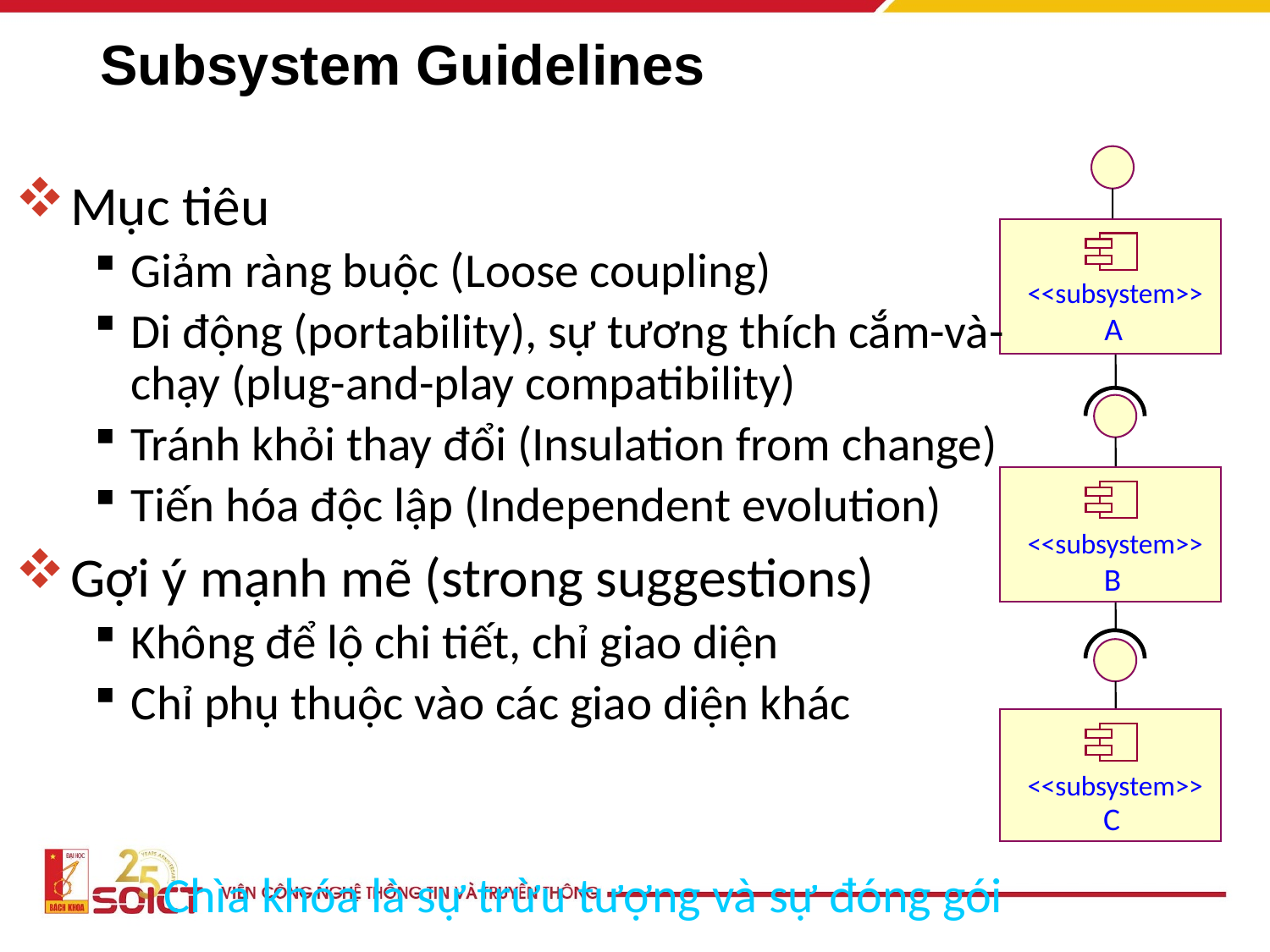

# Subsystem Guidelines

Mục tiêu
Giảm ràng buộc (Loose coupling)
Di động (portability), sự tương thích cắm-và-chạy (plug-and-play compatibility)
Tránh khỏi thay đổi (Insulation from change)
Tiến hóa độc lập (Independent evolution)
Gợi ý mạnh mẽ (strong suggestions)
Không để lộ chi tiết, chỉ giao diện
Chỉ phụ thuộc vào các giao diện khác

<<subsystem>>
A

<<subsystem>>
B

<<subsystem>>
C
Chìa khóa là sự trừu tượng và sự đóng gói